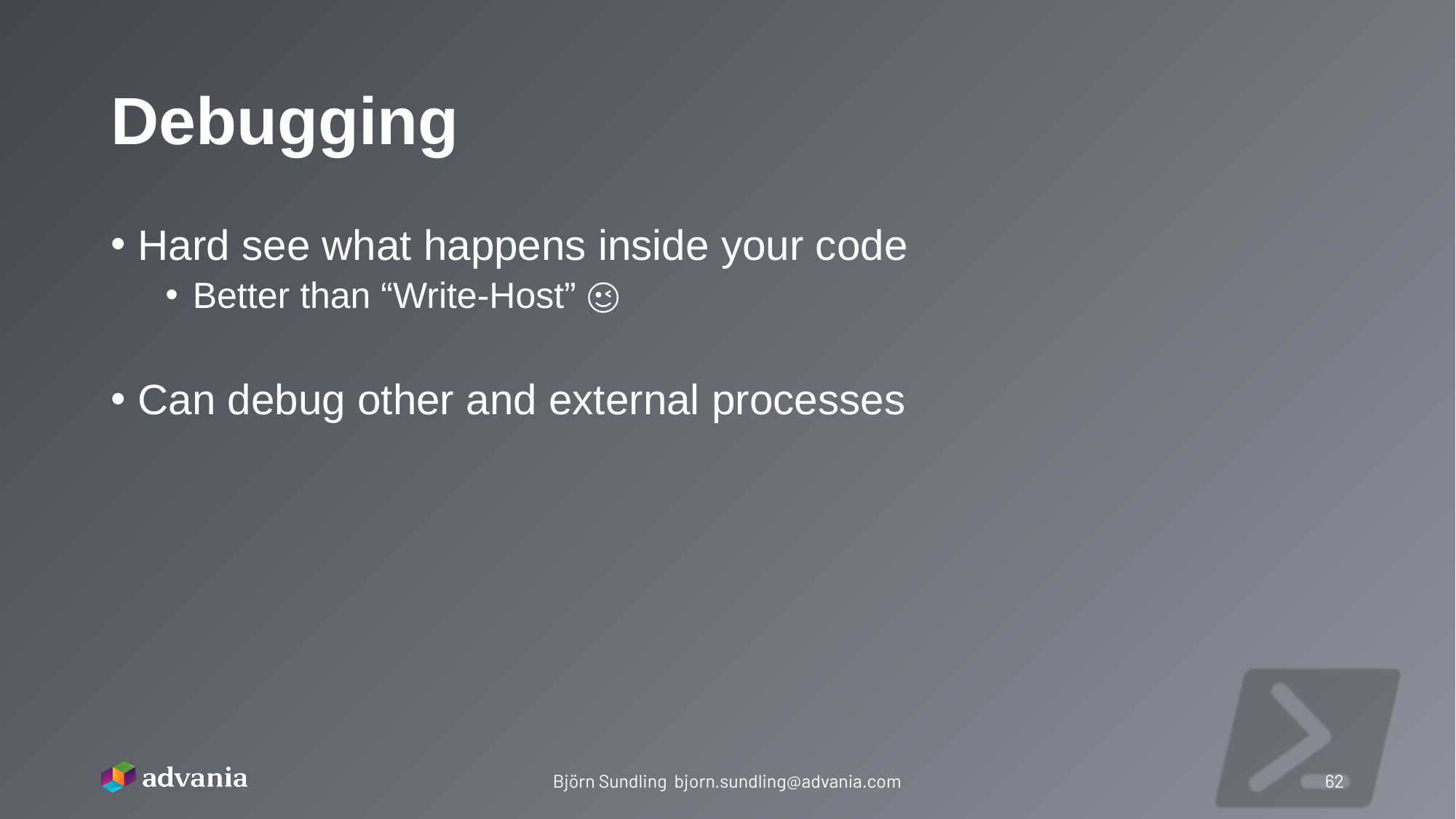

# Debugging
Hard see what happens inside your code
Better than “Write-Host” 😉

Can debug other and external processes
Björn Sundling  bjorn.sundling@advania.com
62